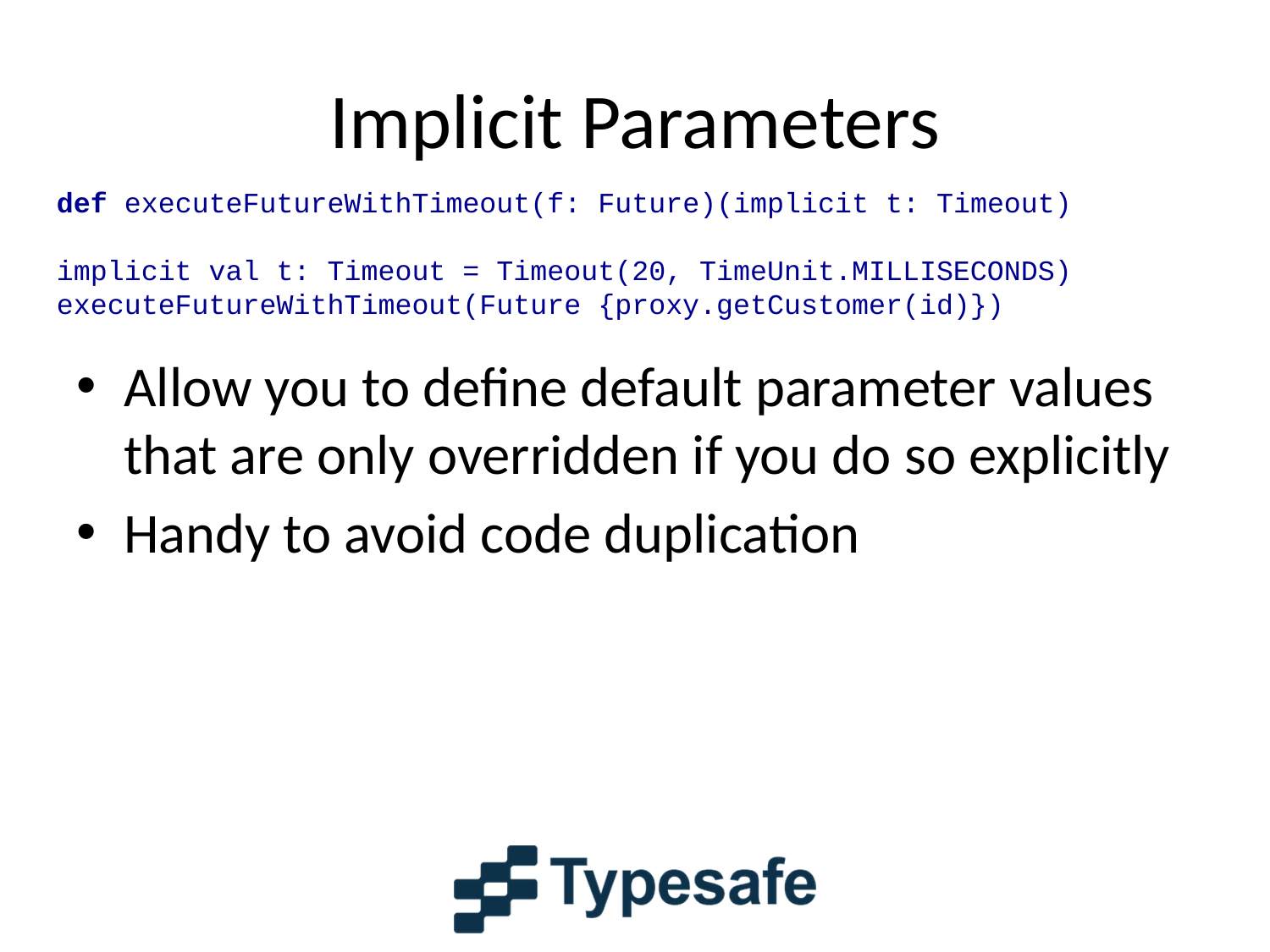

# Implicit Parameters
def executeFutureWithTimeout(f: Future)(implicit t: Timeout)

implicit val t: Timeout = Timeout(20, TimeUnit.MILLISECONDS)
executeFutureWithTimeout(Future {proxy.getCustomer(id)})
Allow you to define default parameter values that are only overridden if you do so explicitly
Handy to avoid code duplication